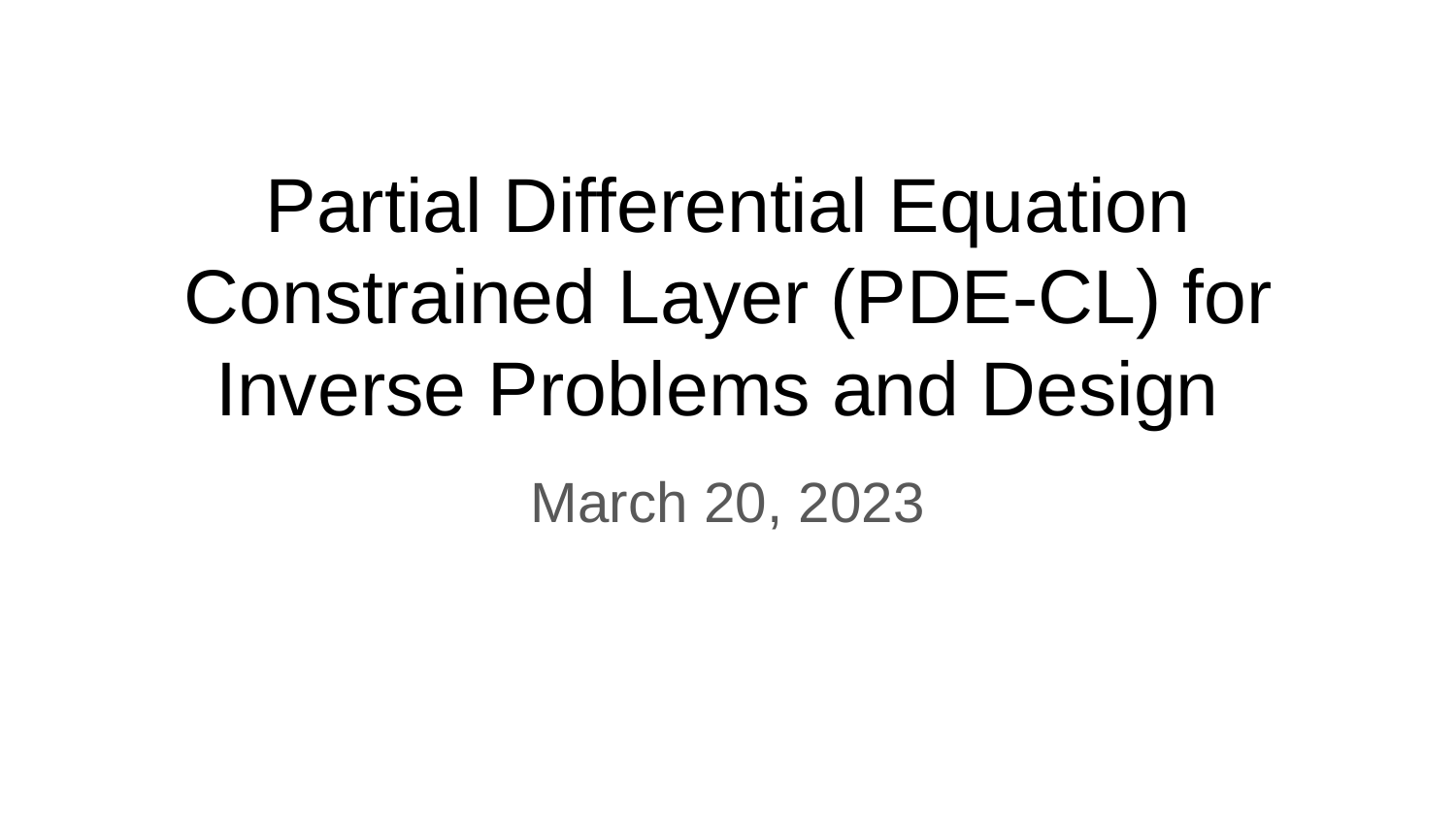

# Partial Differential Equation Constrained Layer (PDE-CL) for Inverse Problems and Design
March 20, 2023